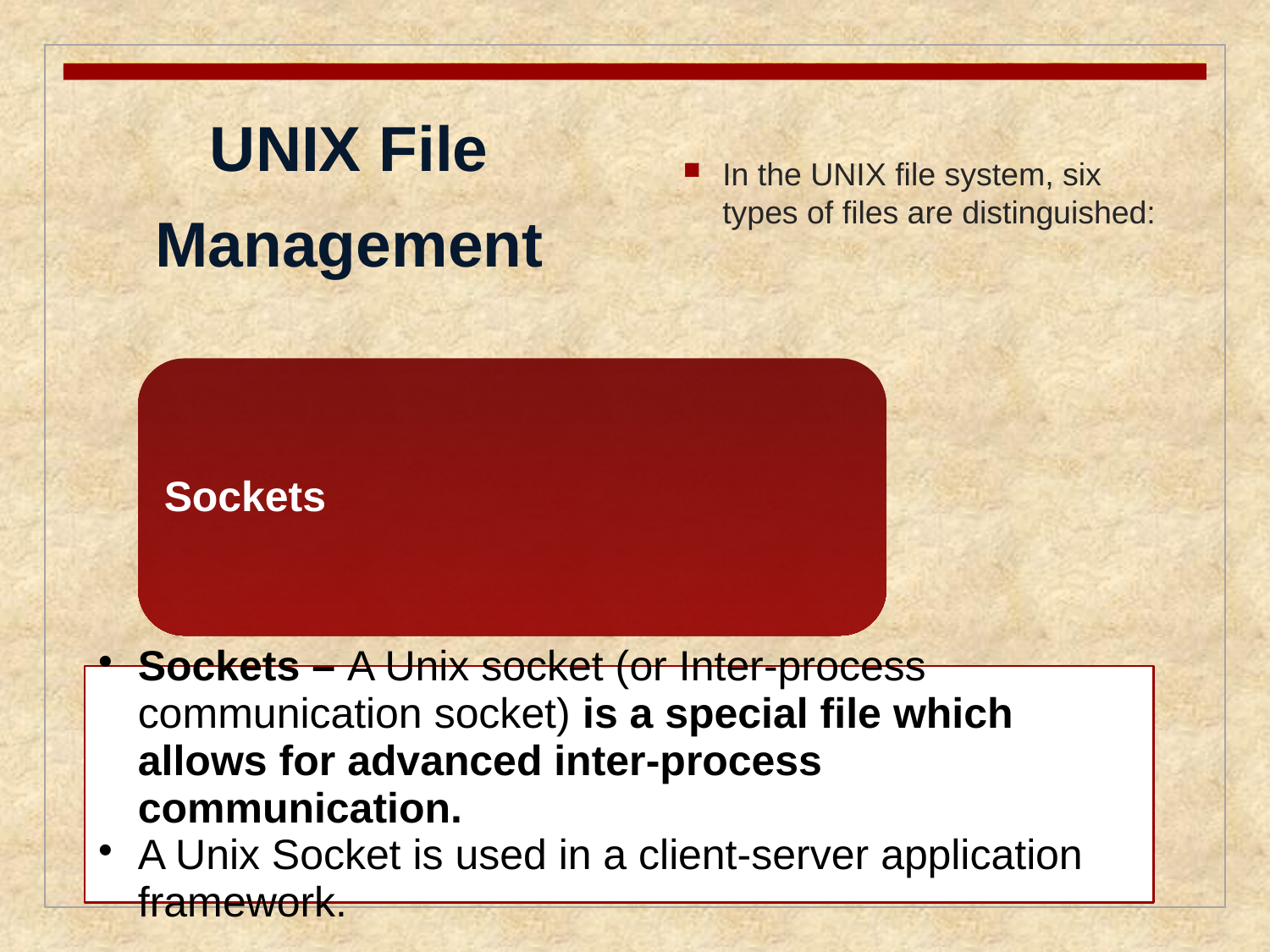

# UNIX File Management
In the UNIX file system, six types of files are distinguished:
Sockets
Sockets – A Unix socket (or Inter-process communication socket) is a special file which allows for advanced inter-process communication.
A Unix Socket is used in a client-server application framework.